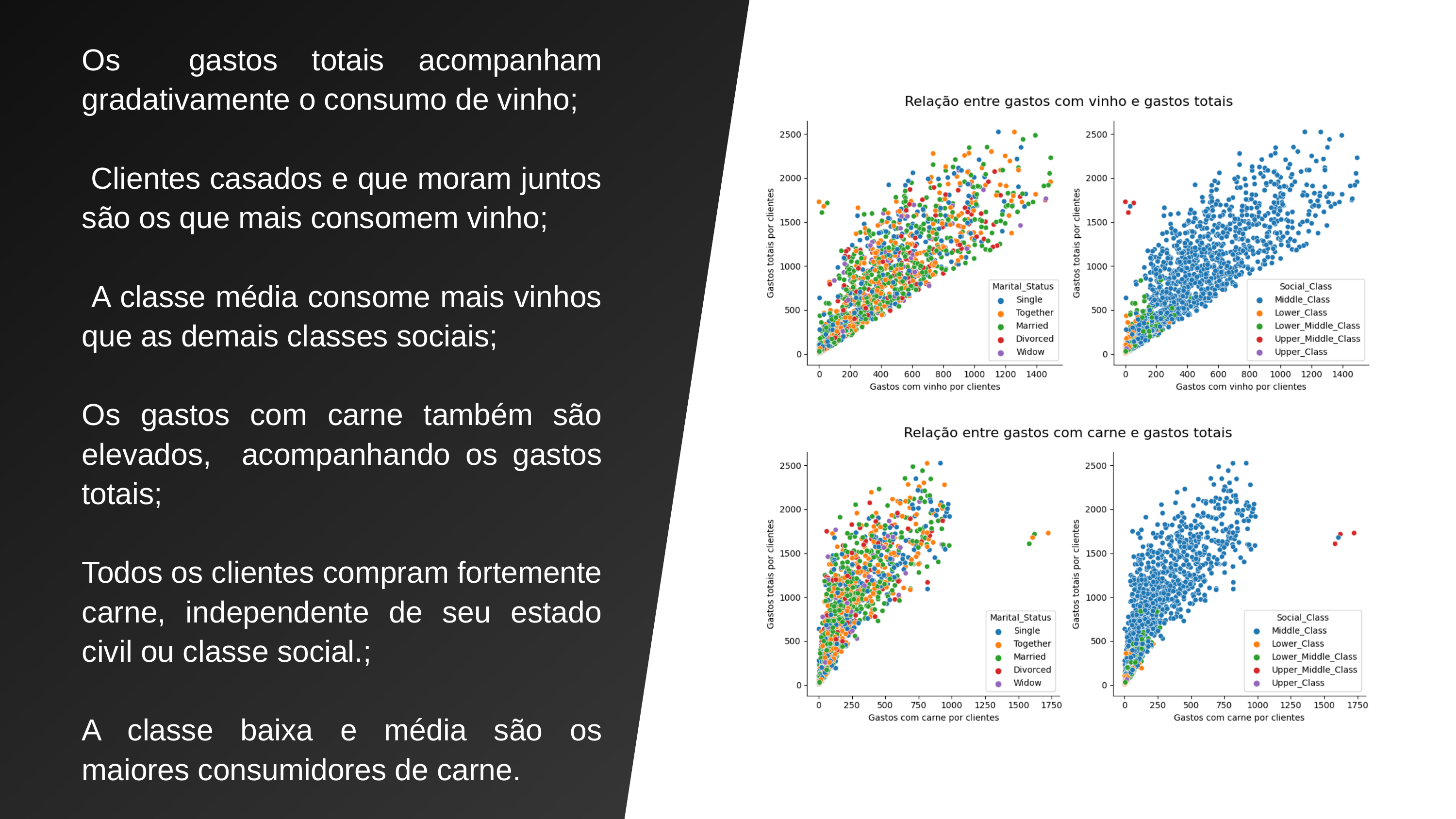

Os  gastos totais acompanham gradativamente o consumo de vinho;

 Clientes casados e que moram juntos são os que mais consomem vinho;

 A classe média consome mais vinhos que as demais classes sociais;

Os gastos com carne também são elevados,  acompanhando os gastos totais;

Todos os clientes compram fortemente carne, independente de seu estado civil ou classe social.;

A classe baixa e média são os maiores consumidores de carne.